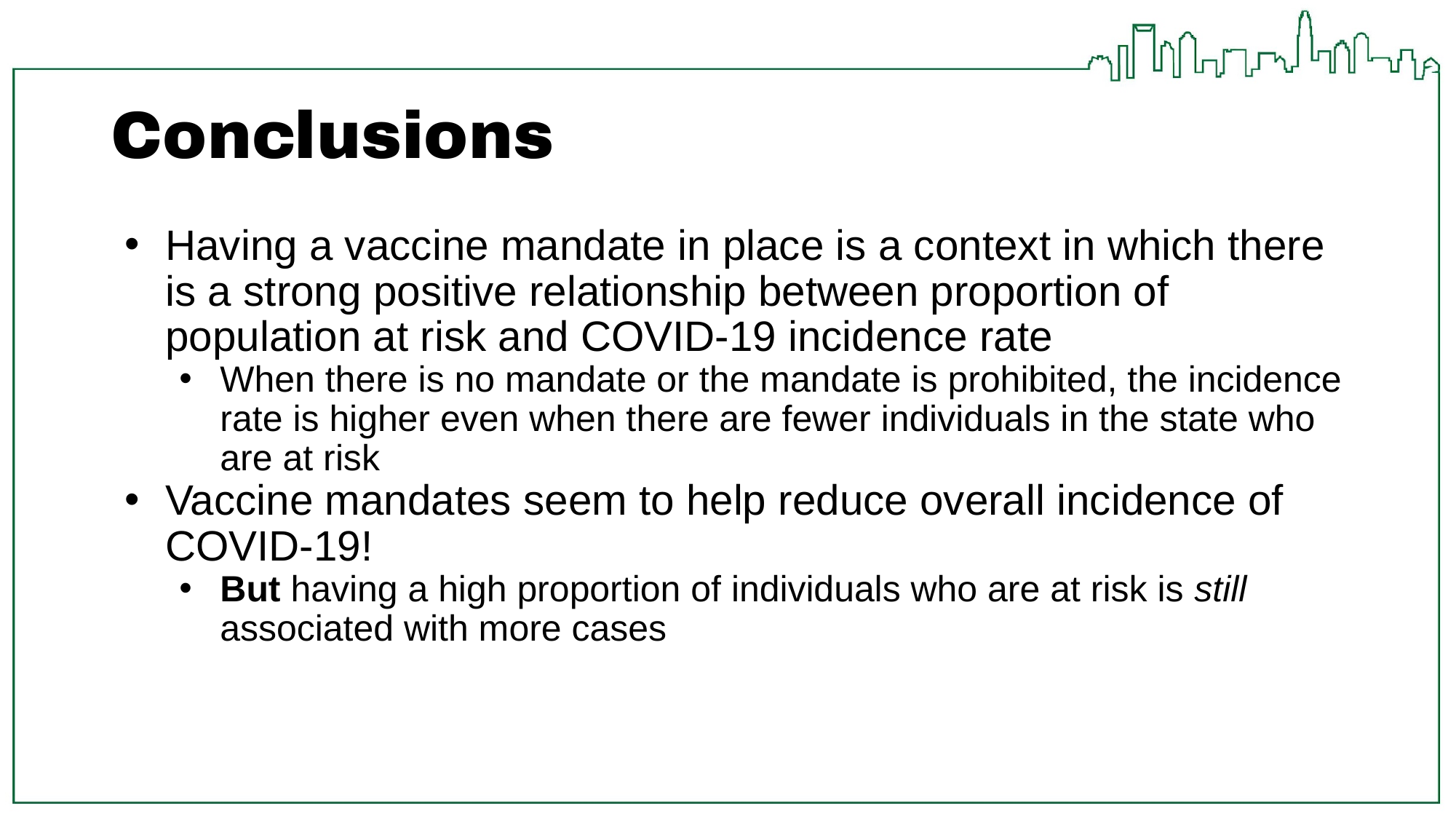

# Conclusions
Having a vaccine mandate in place is a context in which there is a strong positive relationship between proportion of population at risk and COVID-19 incidence rate
When there is no mandate or the mandate is prohibited, the incidence rate is higher even when there are fewer individuals in the state who are at risk
Vaccine mandates seem to help reduce overall incidence of COVID-19!
But having a high proportion of individuals who are at risk is still associated with more cases